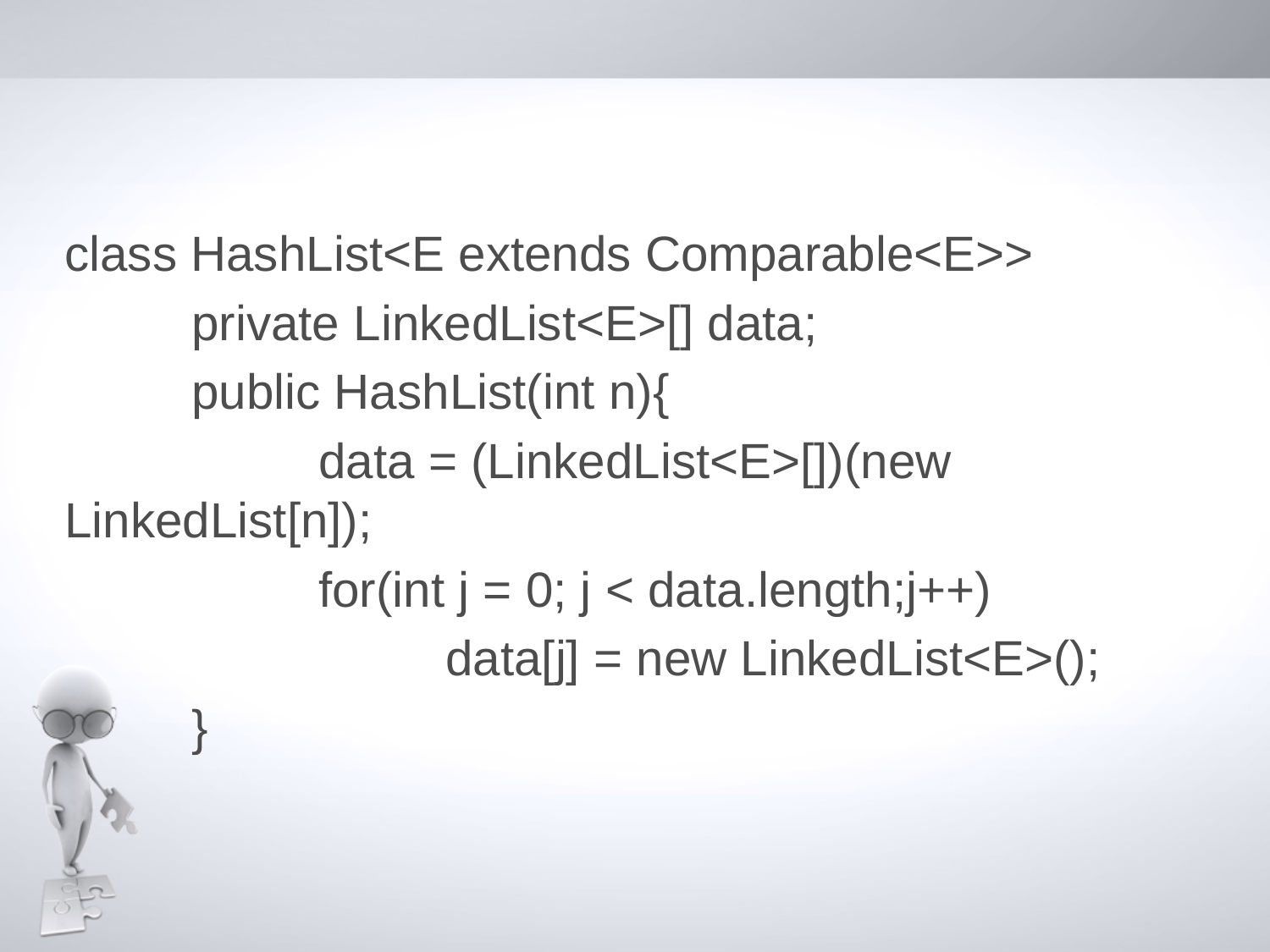

class HashList<E extends Comparable<E>>
	private LinkedList<E>[] data;
	public HashList(int n){
		data = (LinkedList<E>[])(new LinkedList[n]);
		for(int j = 0; j < data.length;j++)
			data[j] = new LinkedList<E>();
	}